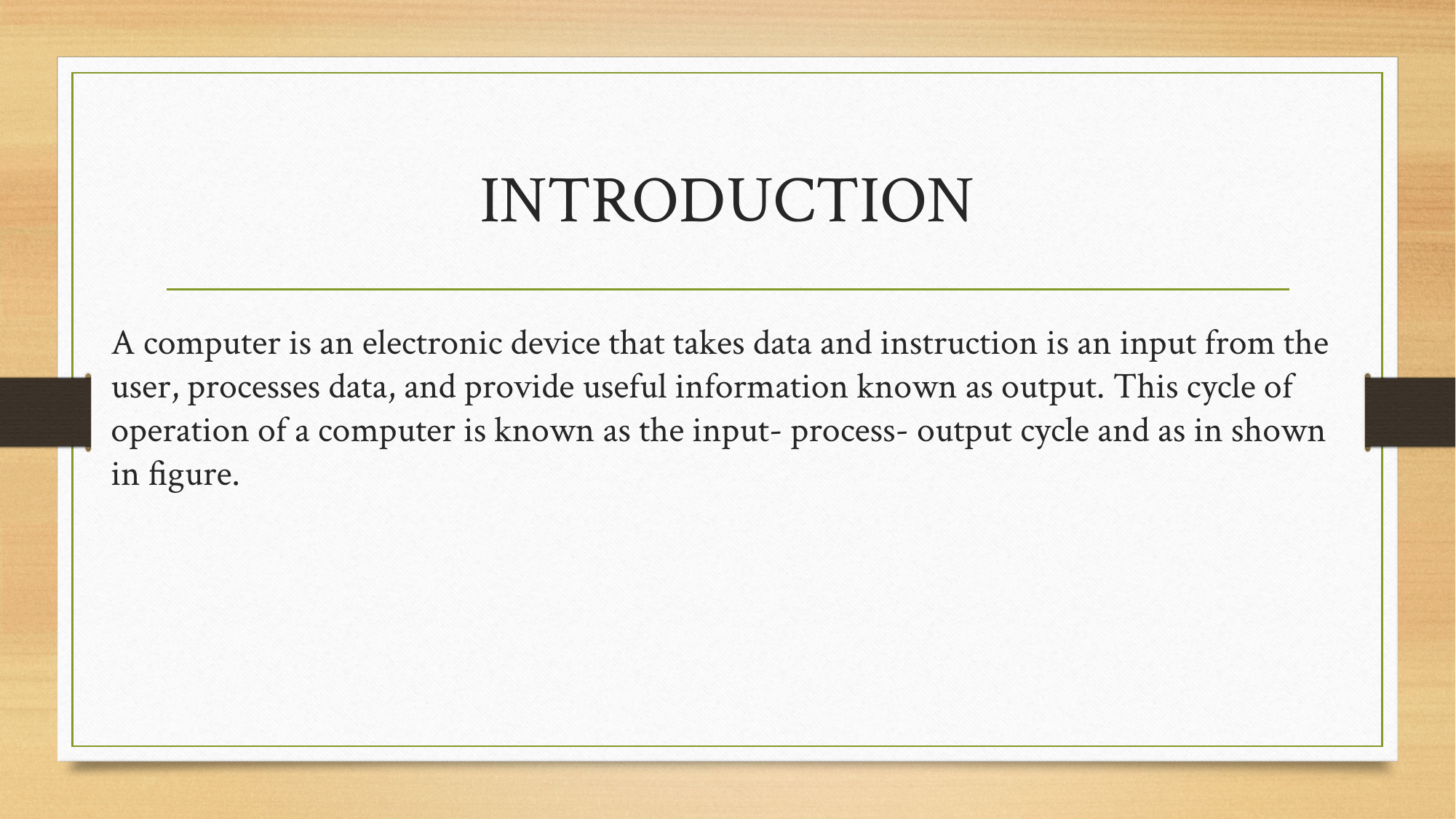

# INTRODUCTION
A computer is an electronic device that takes data and instruction is an input from the user, processes data, and provide useful information known as output. This cycle of operation of a computer is known as the input- process- output cycle and as in shown in figure.